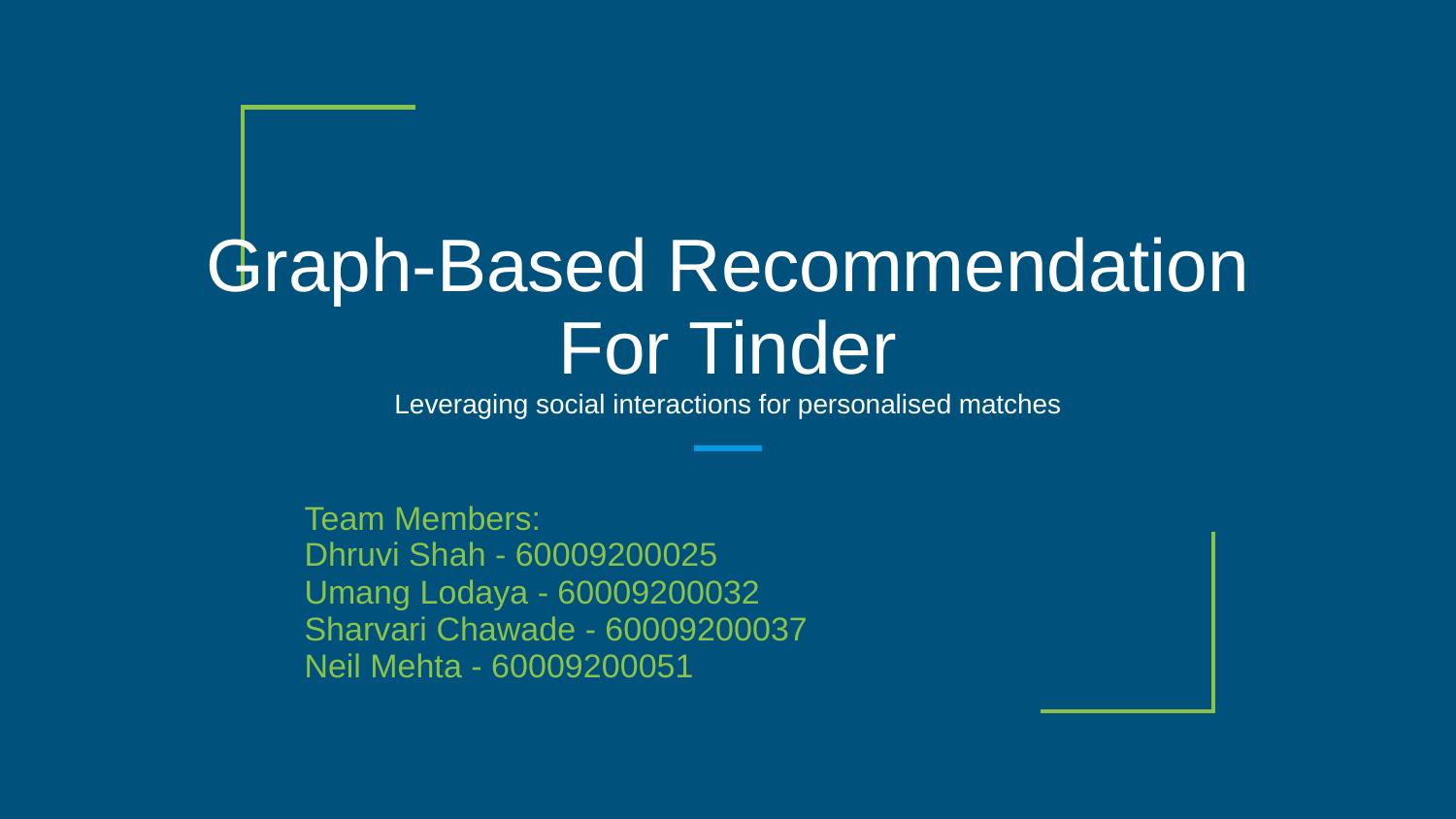

# Graph-Based Recommendation
For Tinder
Leveraging social interactions for personalised matches
Team Members:
Dhruvi Shah - 60009200025
Umang Lodaya - 60009200032
Sharvari Chawade - 60009200037
Neil Mehta - 60009200051